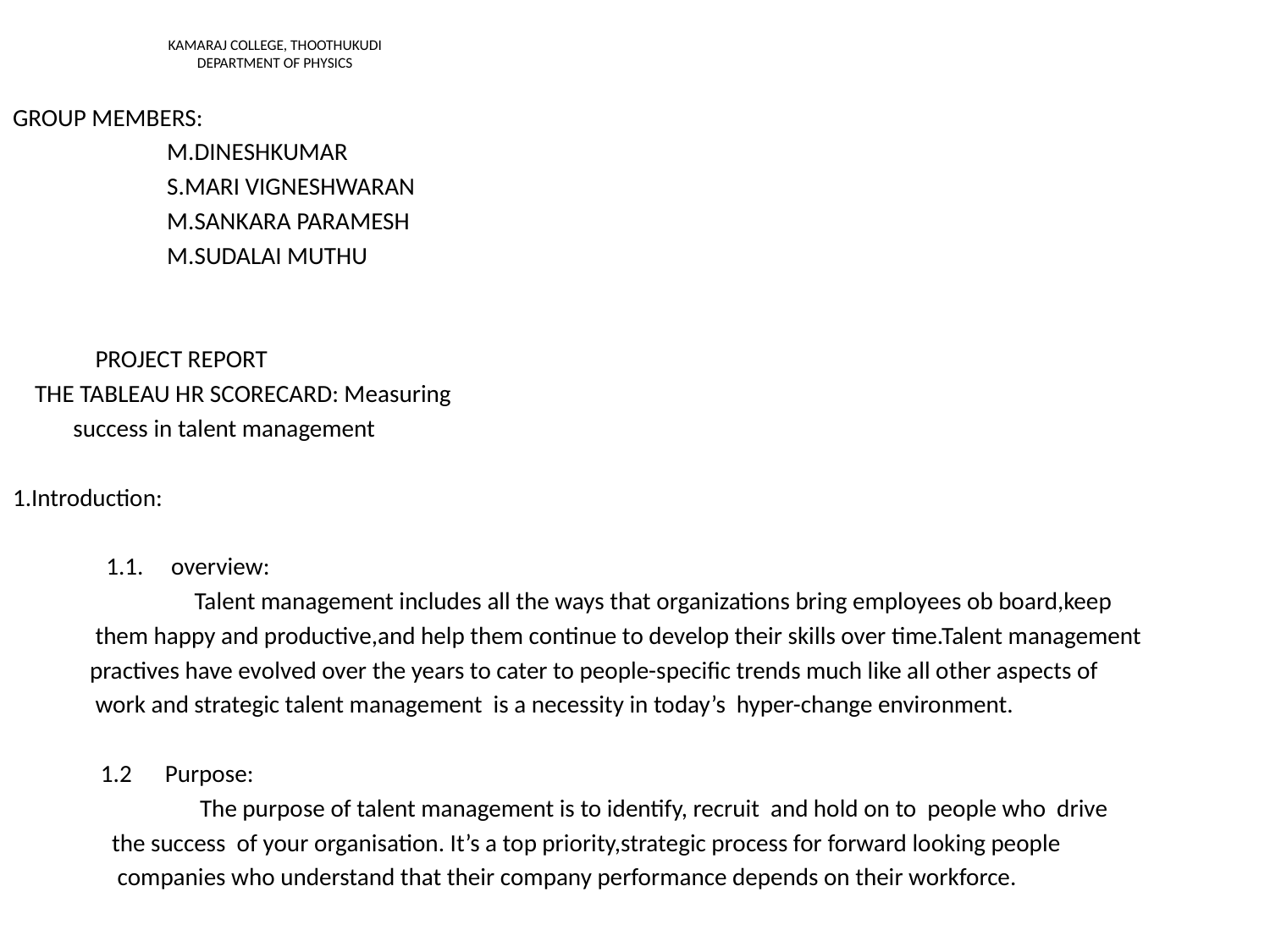

# KAMARAJ COLLEGE, THOOTHUKUDI DEPARTMENT OF PHYSICS
GROUP MEMBERS:
                            M.DINESHKUMAR
                            S.MARI VIGNESHWARAN
                            M.SANKARA PARAMESH
                            M.SUDALAI MUTHU

               PROJECT REPORT
    THE TABLEAU HR SCORECARD: Measuring
           success in talent management

1.Introduction:

                 1.1.     overview:
                                 Talent management includes all the ways that organizations bring employees ob board,keep
               them happy and productive,and help them continue to develop their skills over time.Talent management
              practives have evolved over the years to cater to people-specific trends much like all other aspects of
               work and strategic talent management  is a necessity in today’s  hyper-change environment.

                1.2      Purpose:
                                  The purpose of talent management is to identify, recruit  and hold on to  people who  drive
                  the success  of your organisation. It’s a top priority,strategic process for forward looking people
                   companies who understand that their company performance depends on their workforce.